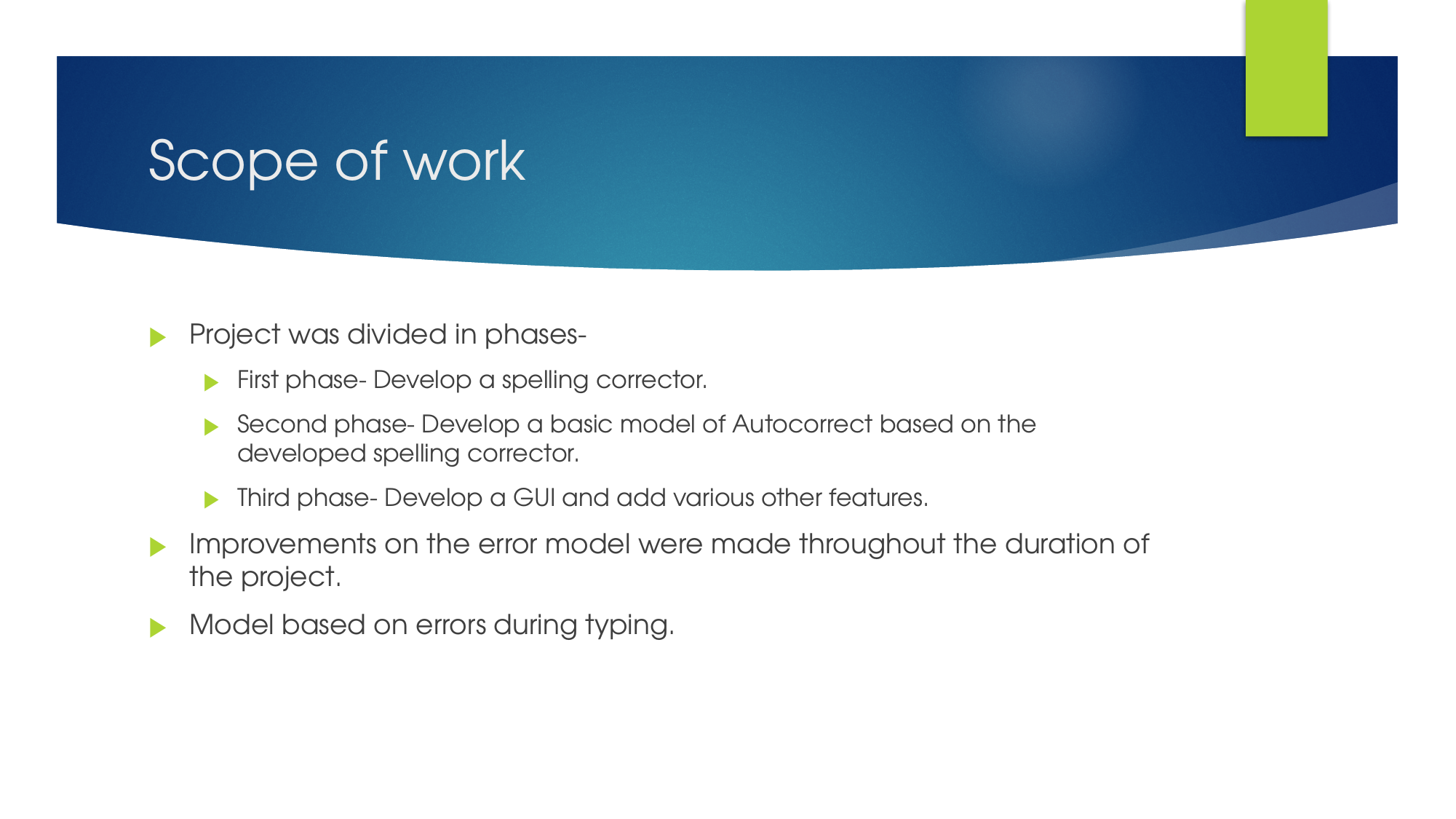

# Scope of work
Project was divided in phases-
First phase- Develop a spelling corrector.
Second phase- Develop a basic model of Autocorrect based on the developed spelling corrector.
Third phase- Develop a GUI and add various other features.
Improvements on the error model were made throughout the duration of the project.
Model based on errors during typing.